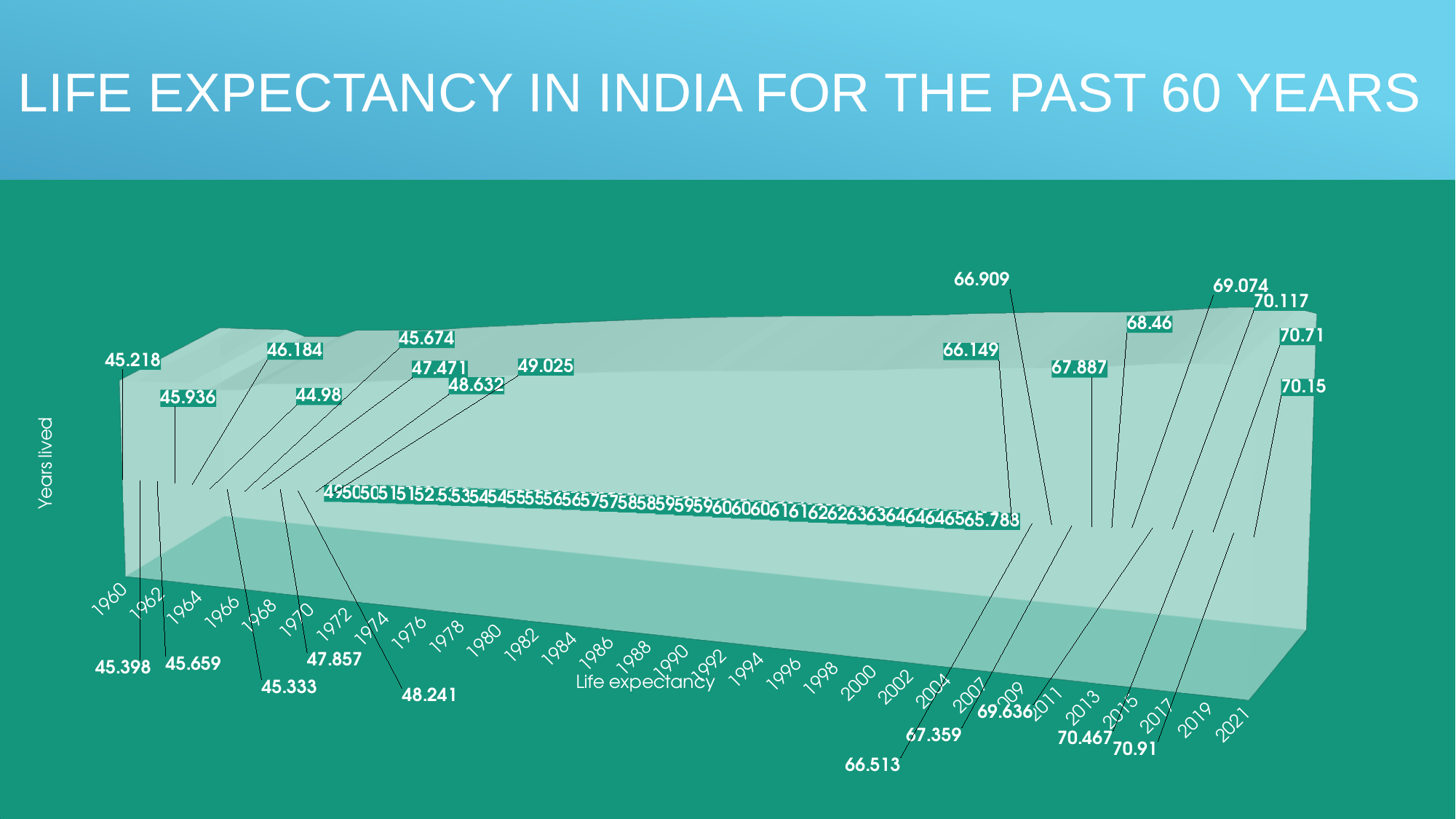

# Life expectancy in India for the past 60 years

[unsupported chart]